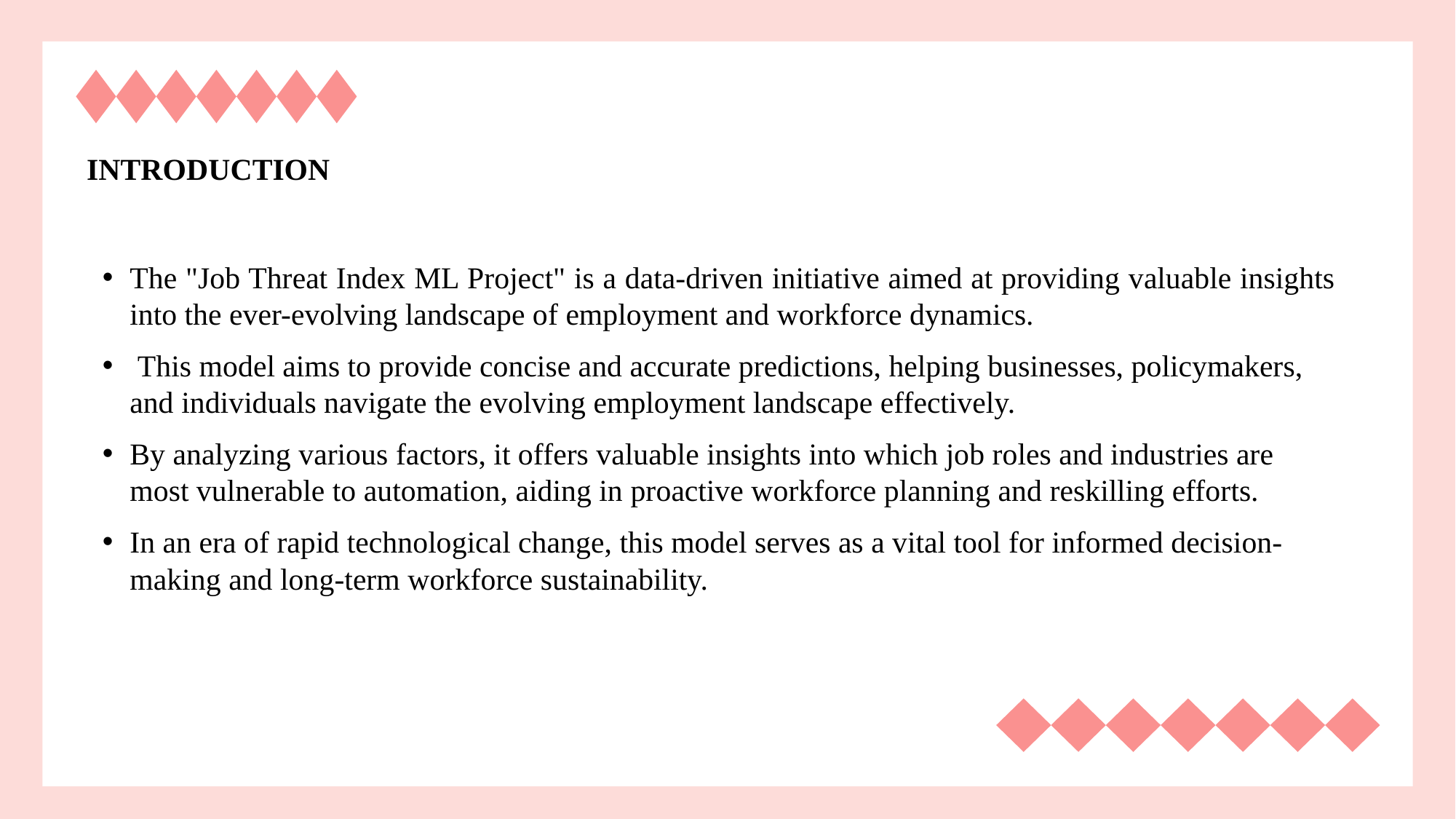

INTRODUCTION
The "Job Threat Index ML Project" is a data-driven initiative aimed at providing valuable insights into the ever-evolving landscape of employment and workforce dynamics.
 This model aims to provide concise and accurate predictions, helping businesses, policymakers, and individuals navigate the evolving employment landscape effectively.
By analyzing various factors, it offers valuable insights into which job roles and industries are most vulnerable to automation, aiding in proactive workforce planning and reskilling efforts.
In an era of rapid technological change, this model serves as a vital tool for informed decision-making and long-term workforce sustainability.